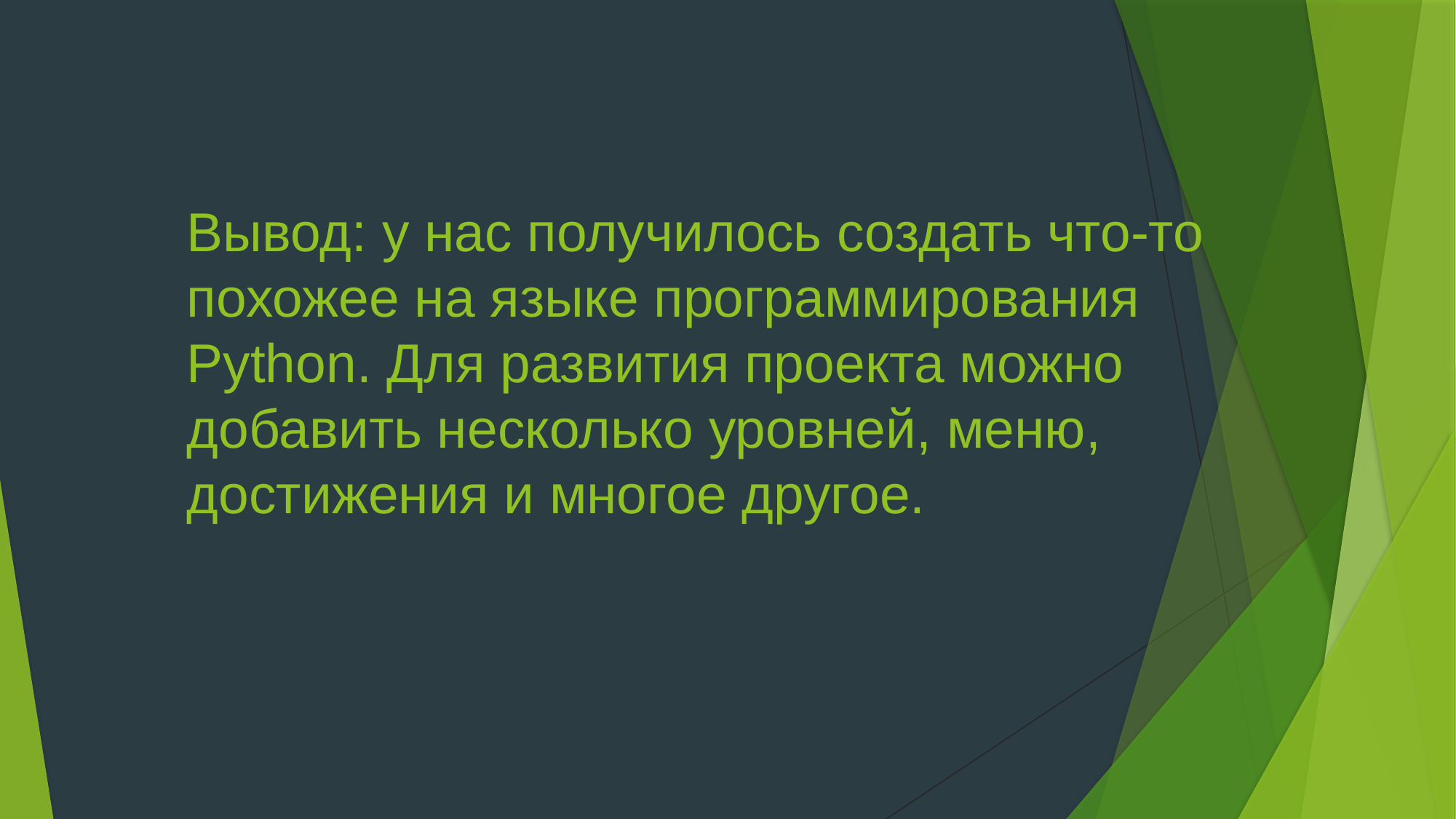

# Вывод: у нас получилось создать что-то похожее на языке программирования Python. Для развития проекта можно добавить несколько уровней, меню, достижения и многое другое.